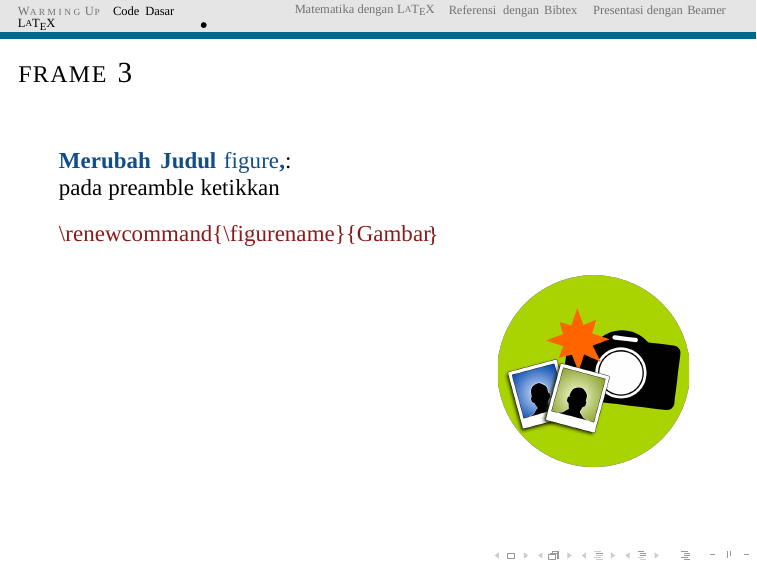

WA R M I N G UP     Code Dasar LATEX
Matematika dengan LATEX
Referensi  dengan Bibtex
Presentasi dengan Beamer

FRAME 3
Merubah Judul figure,:
pada preamble ketikkan
\renewcommand{\figurename}{Gambar
}